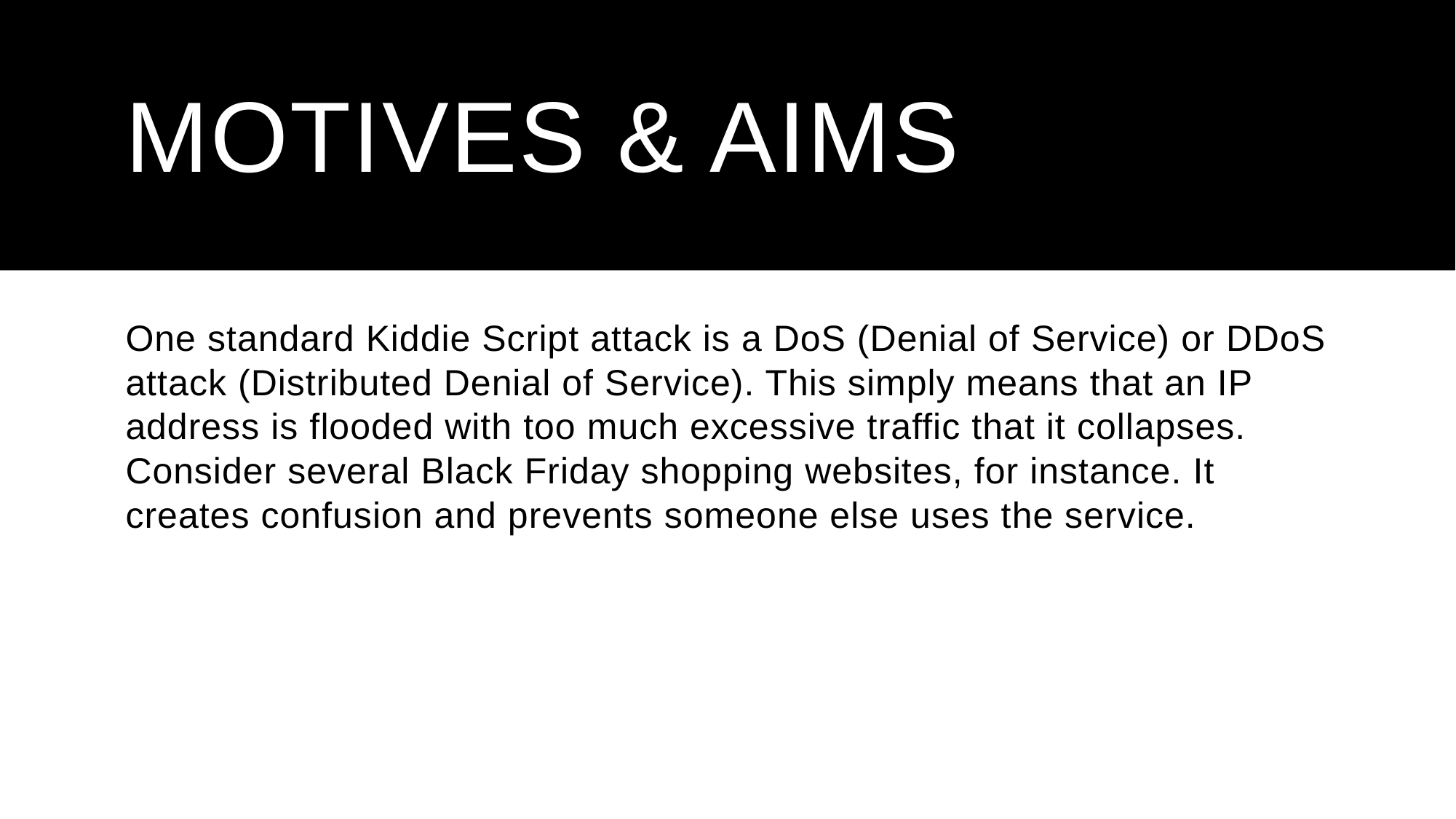

# Motives & Aims
One standard Kiddie Script attack is a DoS (Denial of Service) or DDoS attack (Distributed Denial of Service). This simply means that an IP address is flooded with too much excessive traffic that it collapses. Consider several Black Friday shopping websites, for instance. It creates confusion and prevents someone else uses the service.